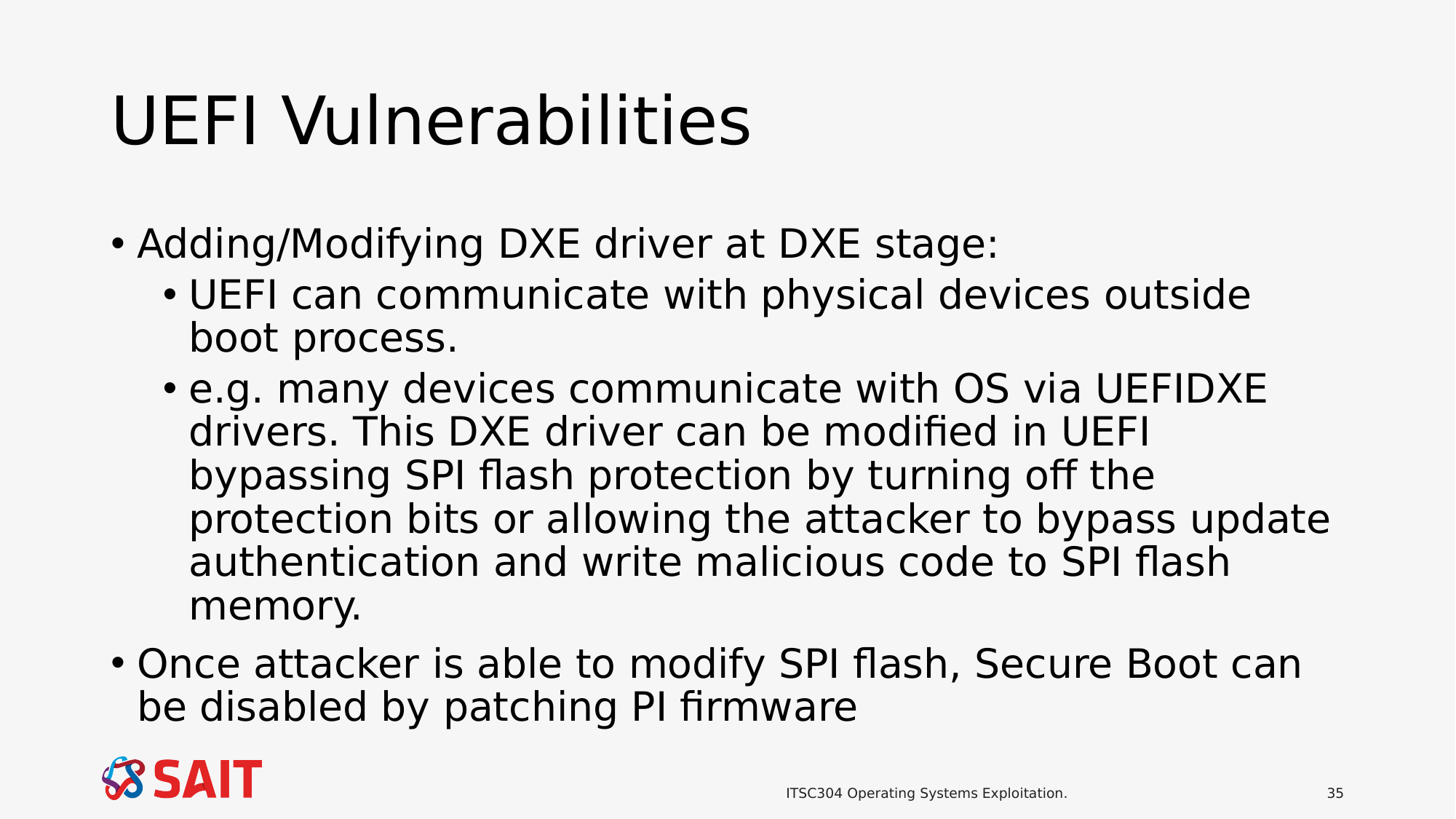

# UEFI Vulnerabilities
Adding/Modifying DXE driver at DXE stage:
UEFI can communicate with physical devices outside boot process.
e.g. many devices communicate with OS via UEFIDXE drivers. This DXE driver can be modified in UEFI bypassing SPI flash protection by turning off the protection bits or allowing the attacker to bypass update authentication and write malicious code to SPI flash memory.
Once attacker is able to modify SPI flash, Secure Boot can be disabled by patching PI firmware

ITSC304 Operating Systems Exploitation.
35